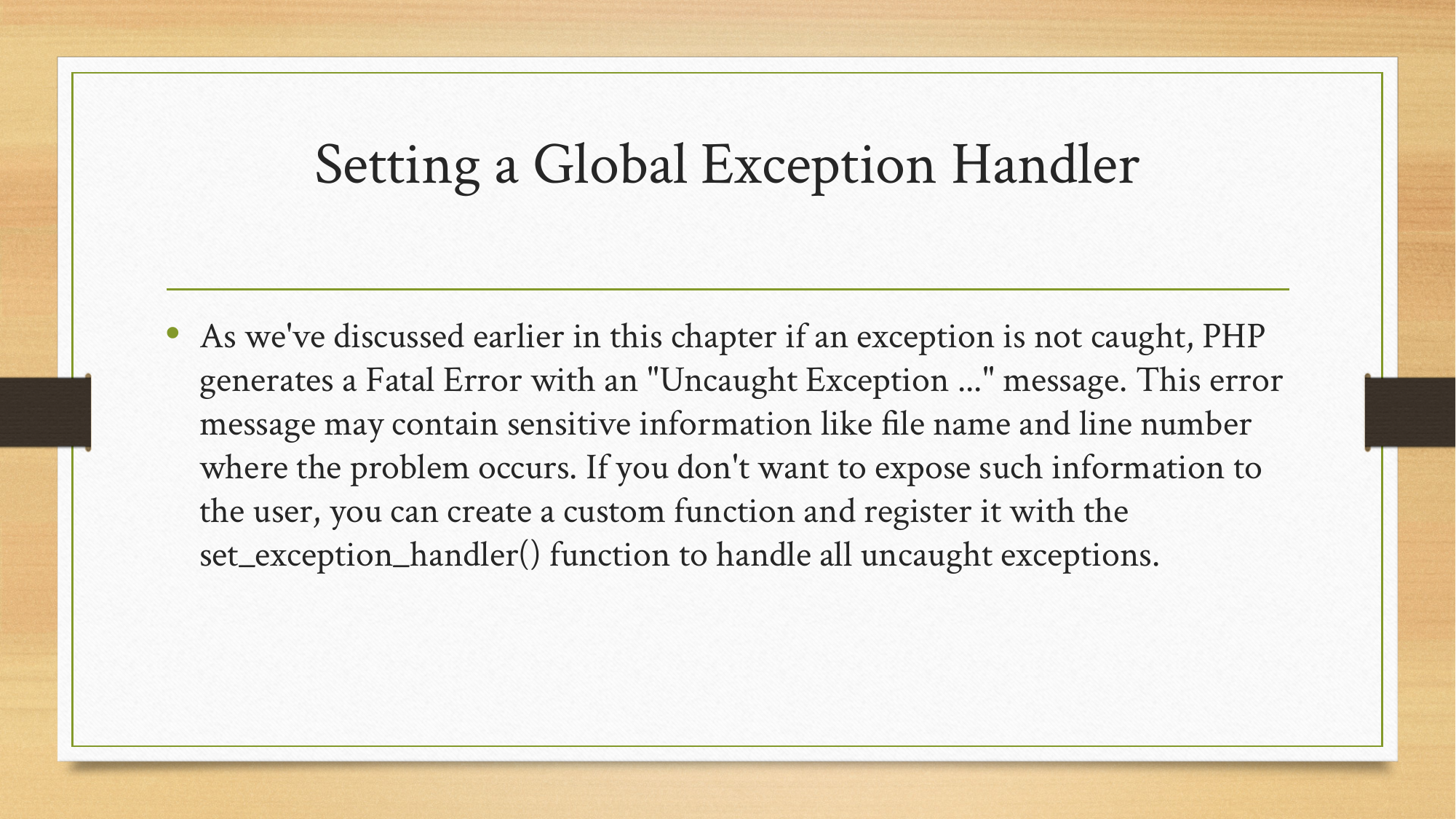

# Setting a Global Exception Handler
As we've discussed earlier in this chapter if an exception is not caught, PHP generates a Fatal Error with an "Uncaught Exception ..." message. This error message may contain sensitive information like file name and line number where the problem occurs. If you don't want to expose such information to the user, you can create a custom function and register it with the set_exception_handler() function to handle all uncaught exceptions.